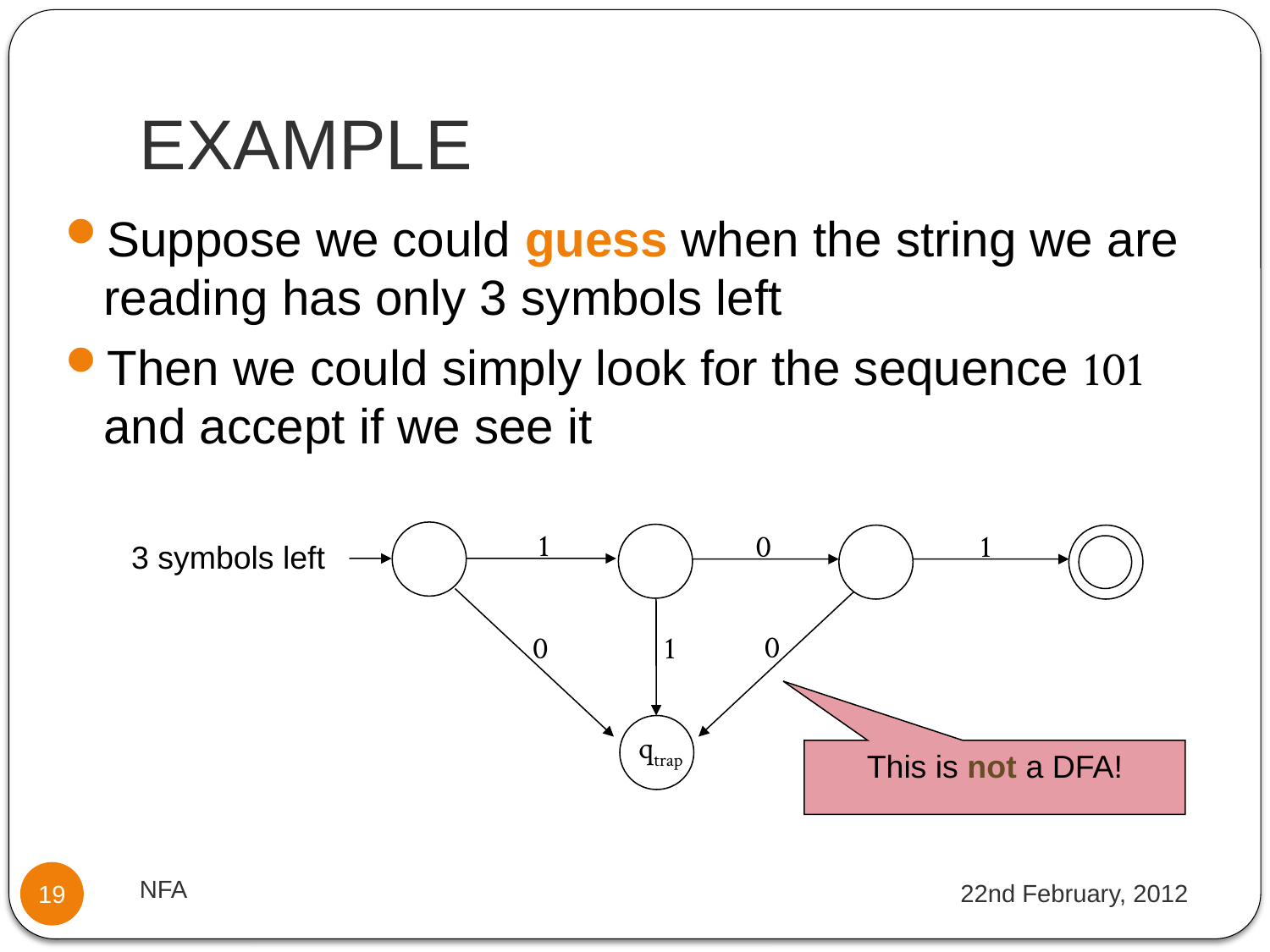

# EXAMPLE
Suppose we could guess when the string we are reading has only 3 symbols left
Then we could simply look for the sequence 101
and accept if we see it
1
0
1

3 symbols left

0
0
1

qtrap
This is not a DFA!
NFA
22nd February, 2012
19